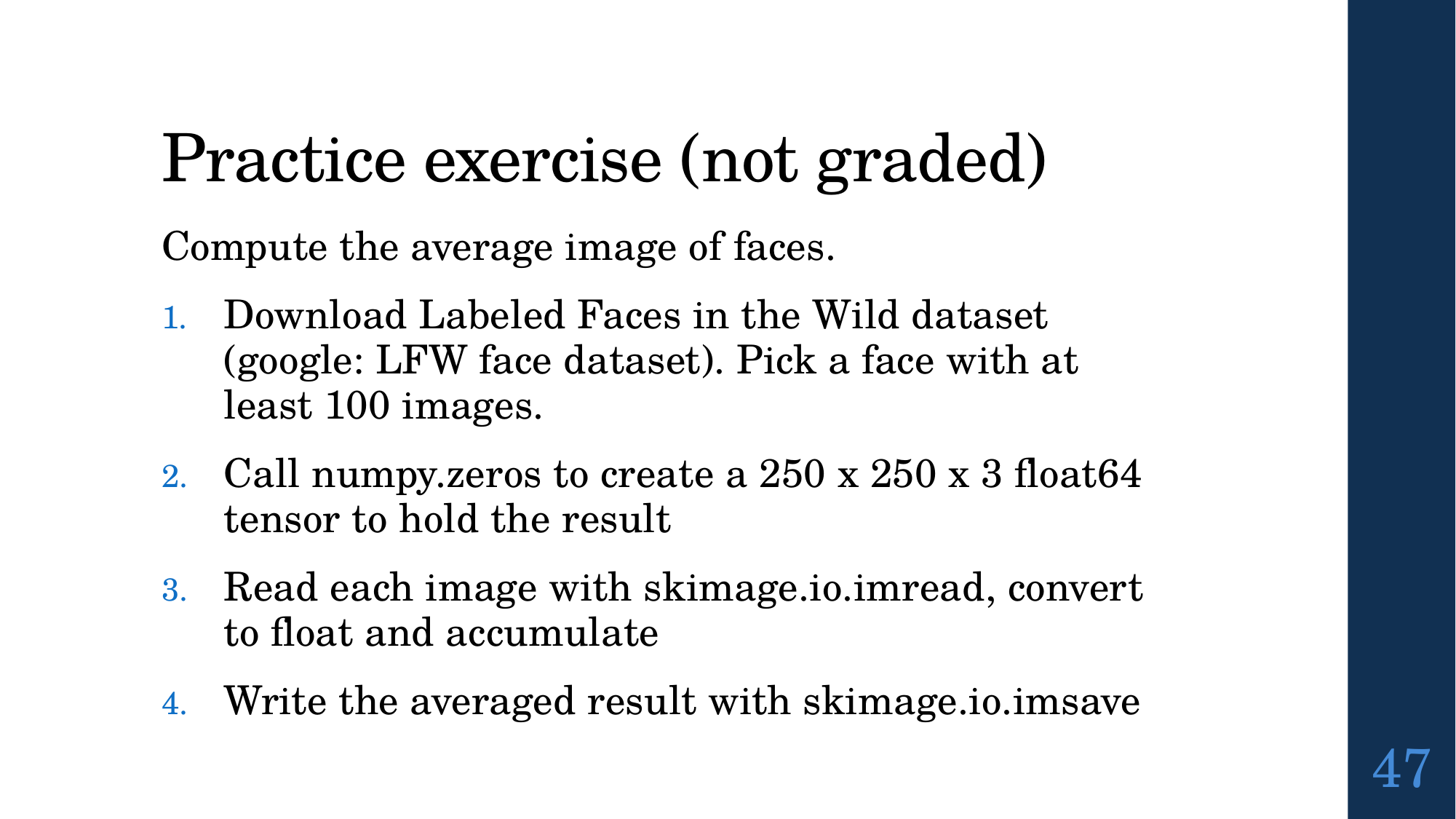

# Practice exercise (not graded)
Compute the average image of faces.
Download Labeled Faces in the Wild dataset (google: LFW face dataset). Pick a face with at least 100 images.
Call numpy.zeros to create a 250 x 250 x 3 float64 tensor to hold the result
Read each image with skimage.io.imread, convert to float and accumulate
Write the averaged result with skimage.io.imsave
47